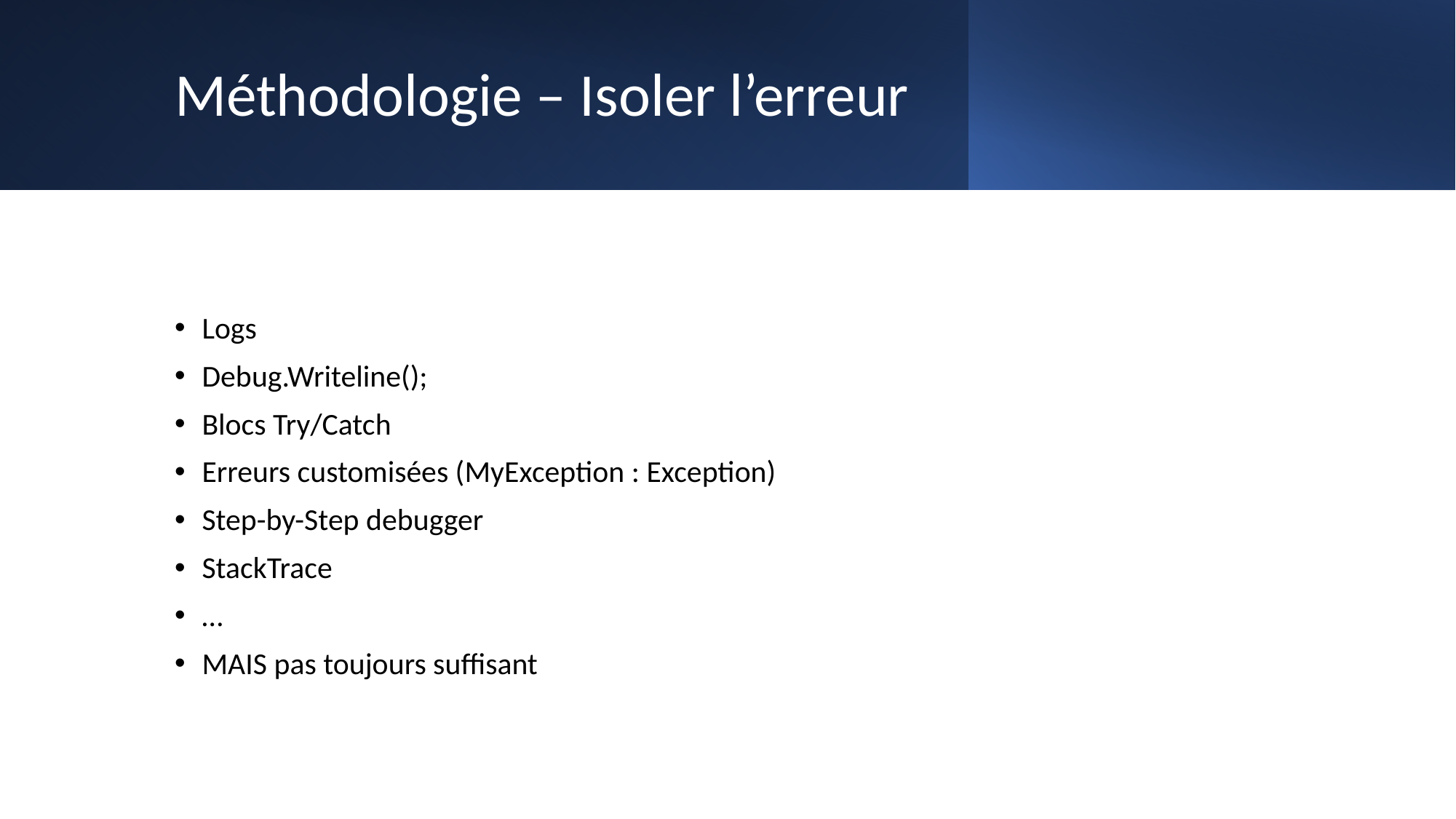

# Méthodologie – Isoler l’erreur
Logs
Debug.Writeline();
Blocs Try/Catch
Erreurs customisées (MyException : Exception)
Step-by-Step debugger
StackTrace
…
MAIS pas toujours suffisant